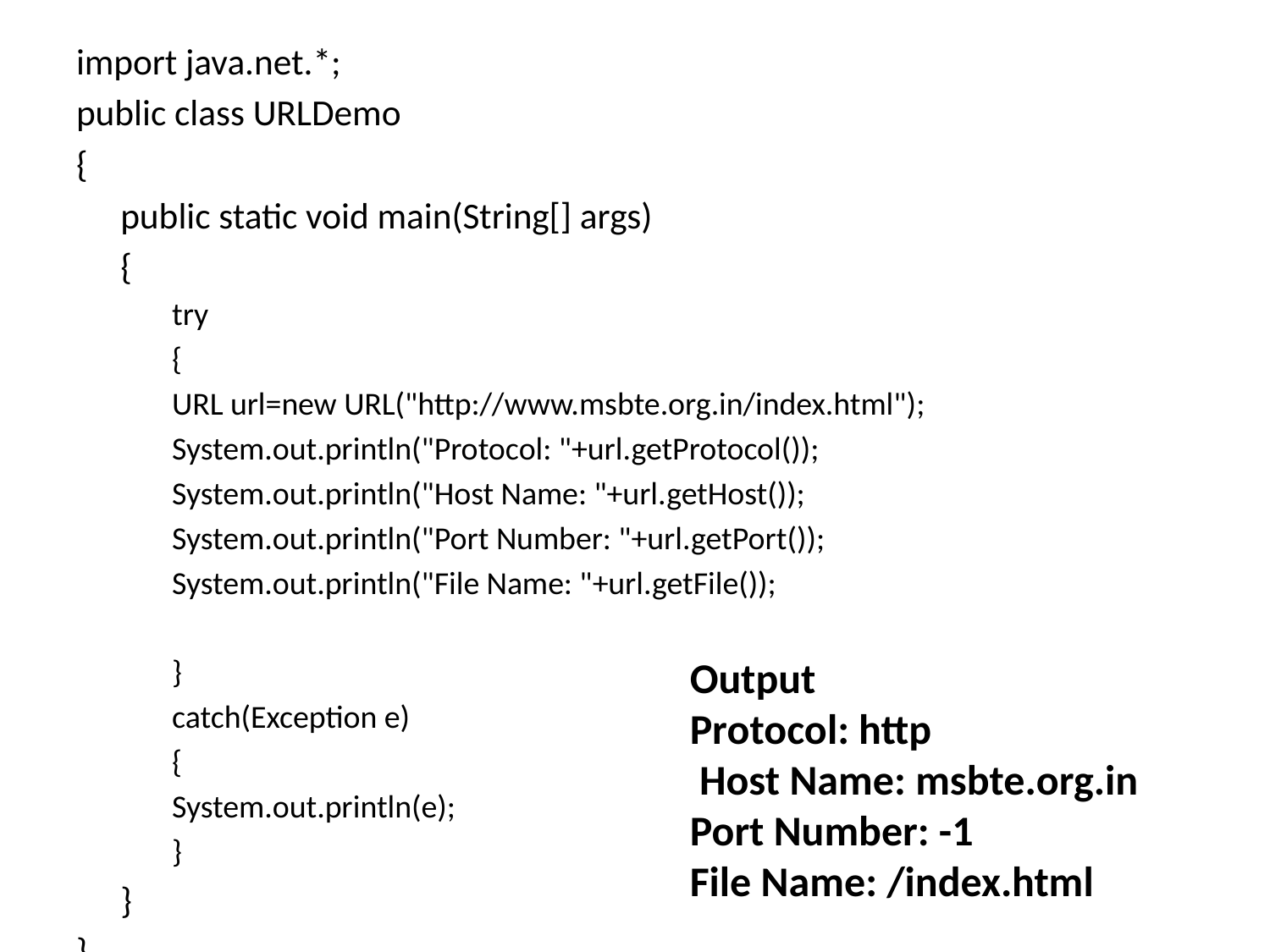

import java.net.*;
public class URLDemo
{
	public static void main(String[] args)
	{
	try
	{
		URL url=new URL("http://www.msbte.org.in/index.html");
  		System.out.println("Protocol: "+url.getProtocol());
		System.out.println("Host Name: "+url.getHost());
		System.out.println("Port Number: "+url.getPort());
		System.out.println("File Name: "+url.getFile());

	}
	catch(Exception e)
	{
		System.out.println(e);
	}
	}
}
Output
Protocol: http
 Host Name: msbte.org.in
Port Number: -1
File Name: /index.html